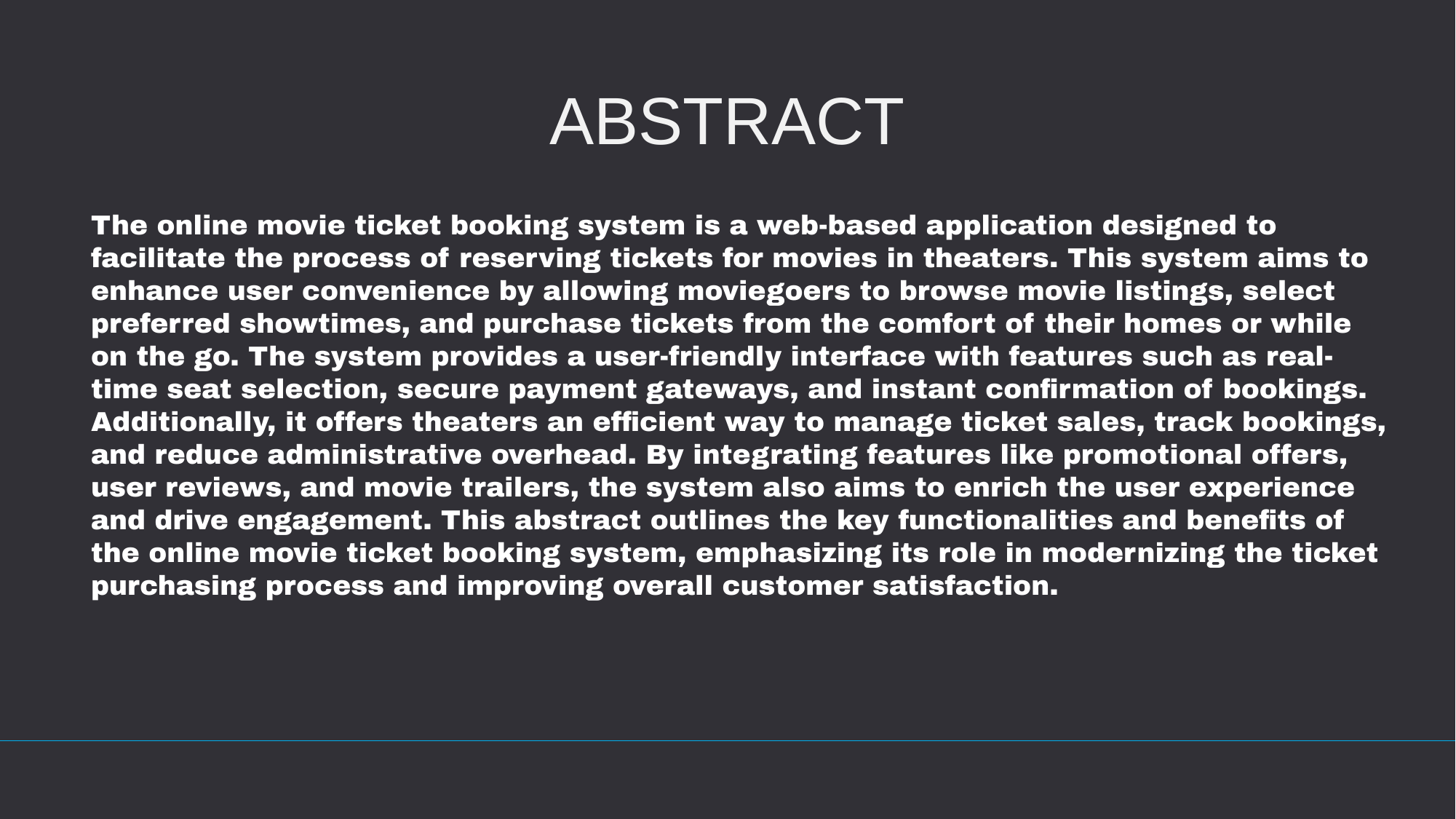

# ABSTRACT
The online movie ticket booking system is a web-based application designed to facilitate the process of reserving tickets for movies in theaters. This system aims to enhance user convenience by allowing moviegoers to browse movie listings, select preferred showtimes, and purchase tickets from the comfort of their homes or while on the go. The system provides a user-friendly interface with features such as real-time seat selection, secure payment gateways, and instant confirmation of bookings. Additionally, it offers theaters an efficient way to manage ticket sales, track bookings, and reduce administrative overhead. By integrating features like promotional offers, user reviews, and movie trailers, the system also aims to enrich the user experience and drive engagement. This abstract outlines the key functionalities and benefits of the online movie ticket booking system, emphasizing its role in modernizing the ticket purchasing process and improving overall customer satisfaction.